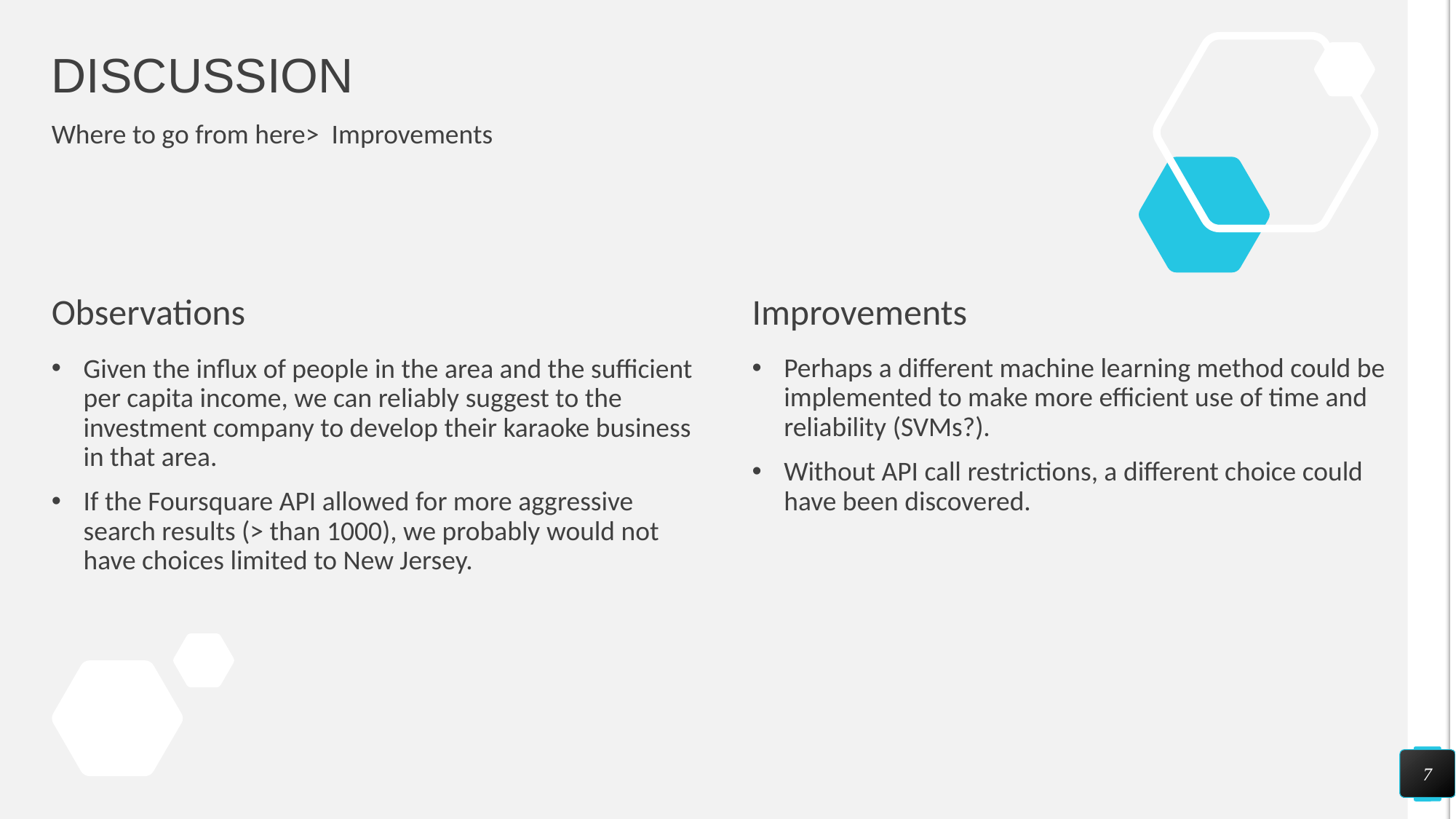

# DISCUSSION
Where to go from here>  Improvements
Observations
Improvements
Perhaps a different machine learning method could be implemented to make more efficient use of time and reliability (SVMs?).
Without API call restrictions, a different choice could have been discovered.

Given the influx of people in the area and the sufficient per capita income, we can reliably suggest to the investment company to develop their karaoke business in that area.
If the Foursquare API allowed for more aggressive search results (> than 1000), we probably would not have choices limited to New Jersey.
7